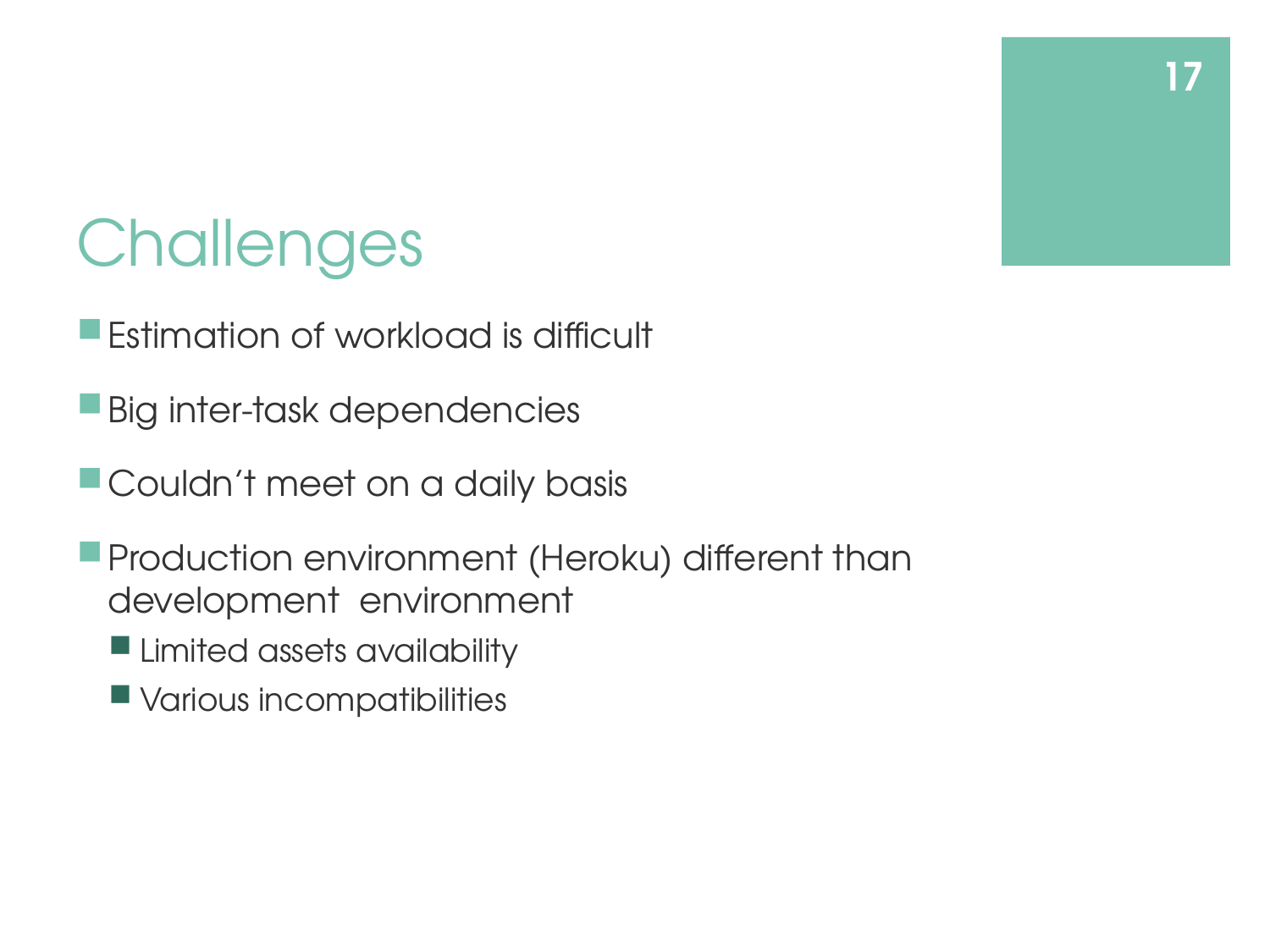

17
# Challenges
Estimation of workload is difficult
Big inter-task dependencies
Couldn’t meet on a daily basis
Production environment (Heroku) different than development  environment
Limited assets availability
Various incompatibilities